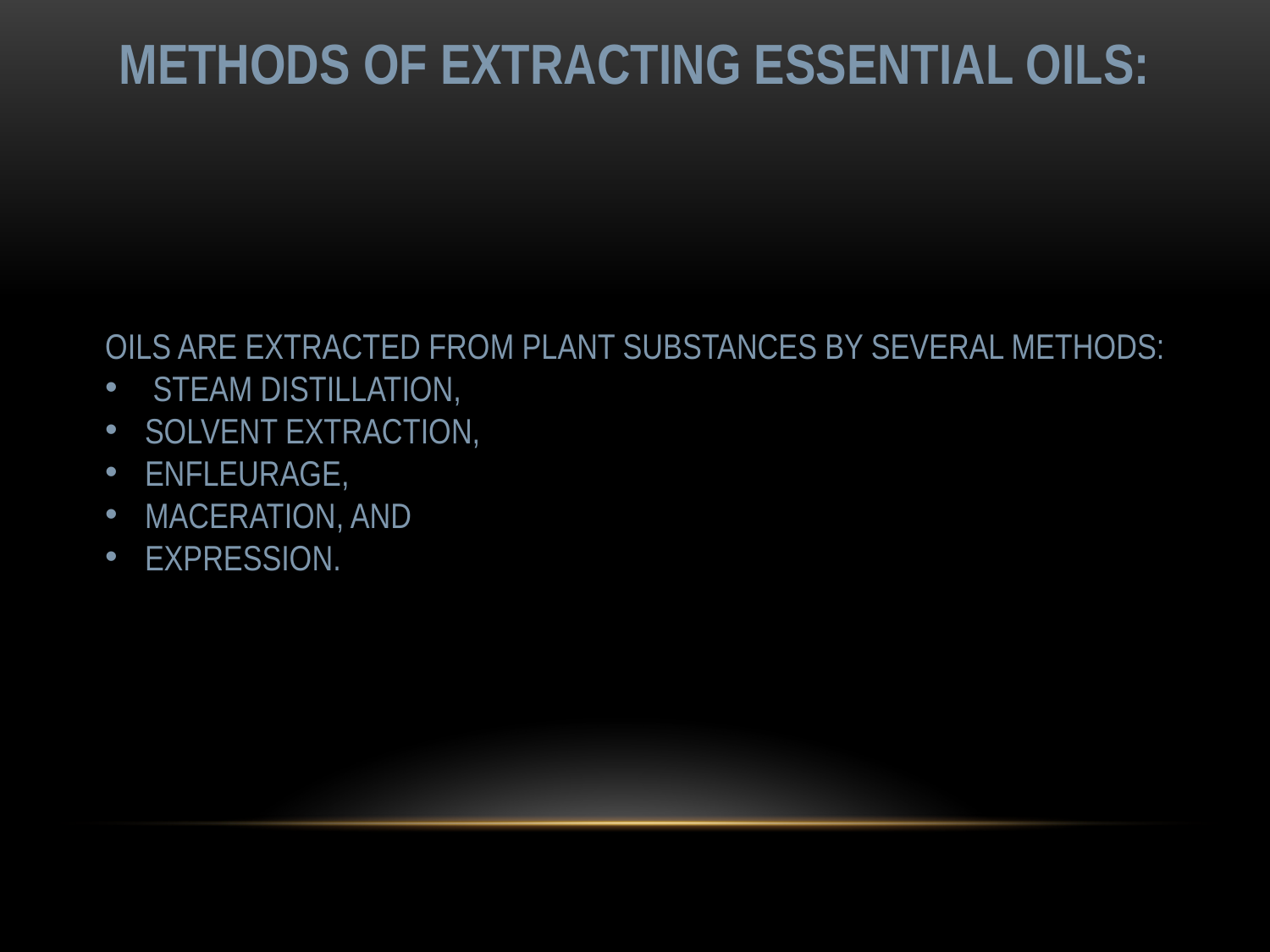

Methods of extracting essential oils:
Oils are extracted from plant substances by several methods:
 steam distillation,
solvent extraction,
enfleurage,
maceration, and
expression.